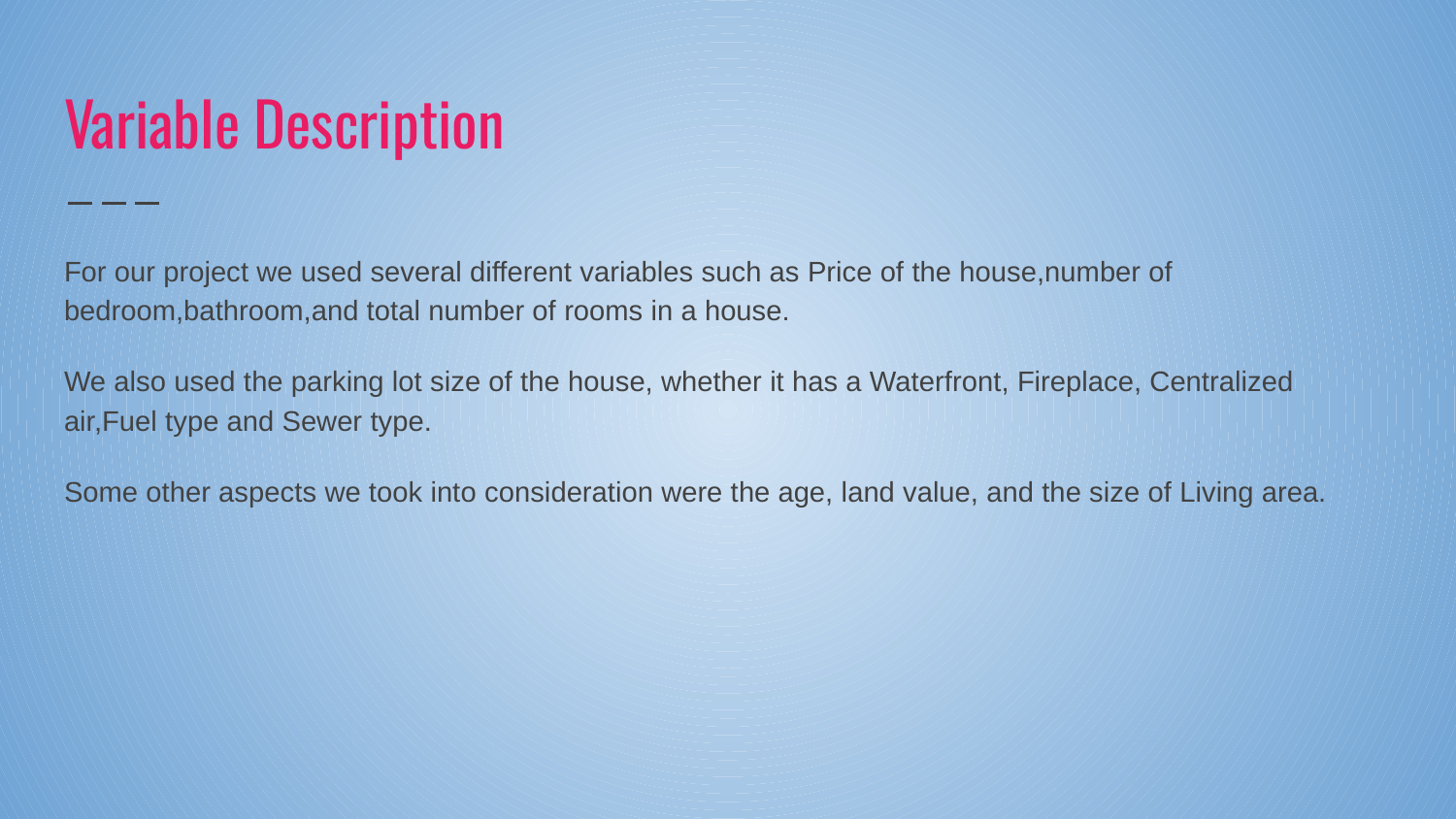

# Variable Description
For our project we used several different variables such as Price of the house,number of bedroom,bathroom,and total number of rooms in a house.
We also used the parking lot size of the house, whether it has a Waterfront, Fireplace, Centralized air,Fuel type and Sewer type.
Some other aspects we took into consideration were the age, land value, and the size of Living area.